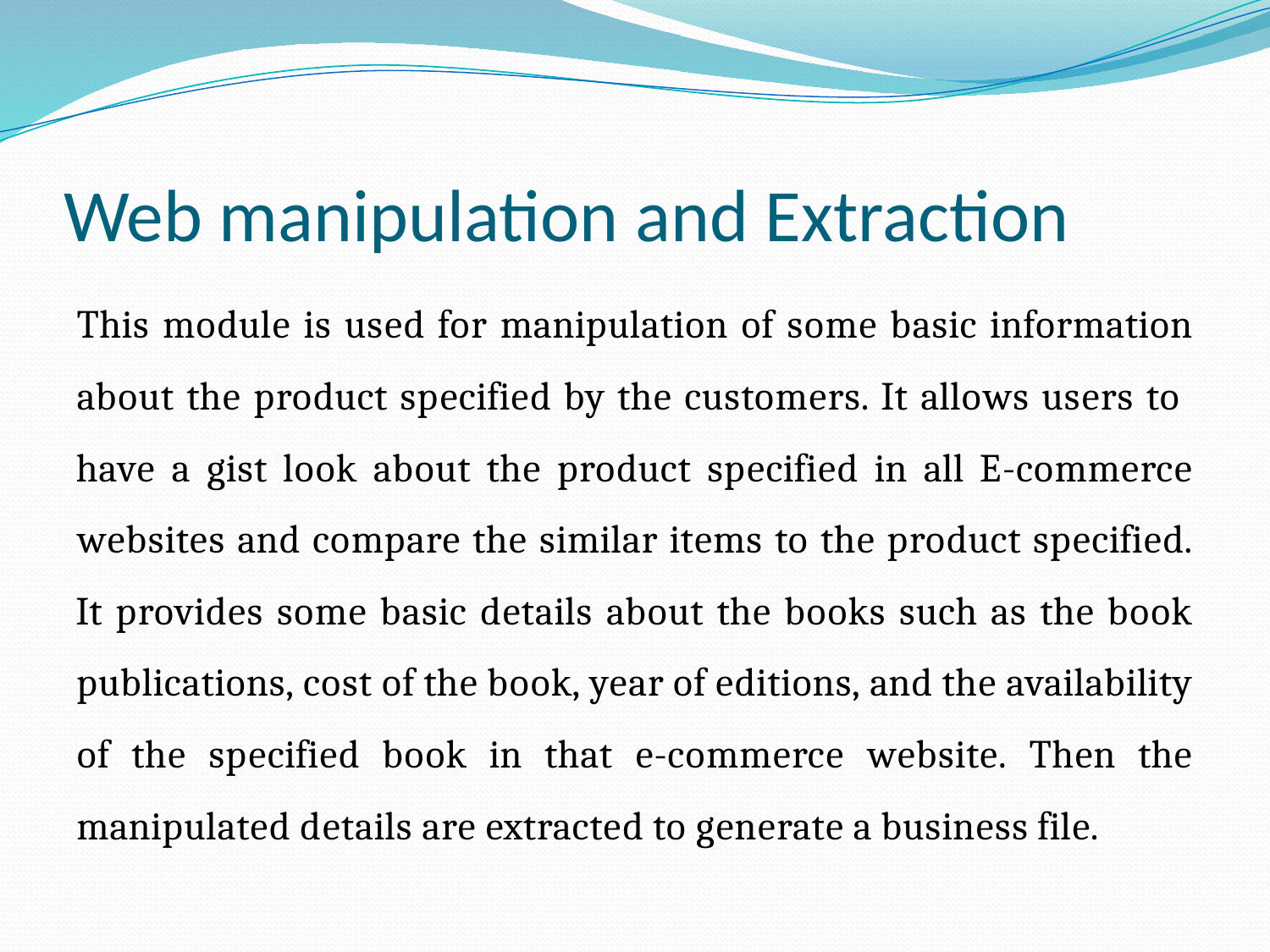

# Web manipulation and Extraction
This module is used for manipulation of some basic information about the product specified by the customers. It allows users to  have a gist look about the product specified in all E-commerce websites and compare the similar items to the product specified. It provides some basic details about the books such as the book publications, cost of the book, year of editions, and the availability of the specified book in that e-commerce website. Then the manipulated details are extracted to generate a business file.